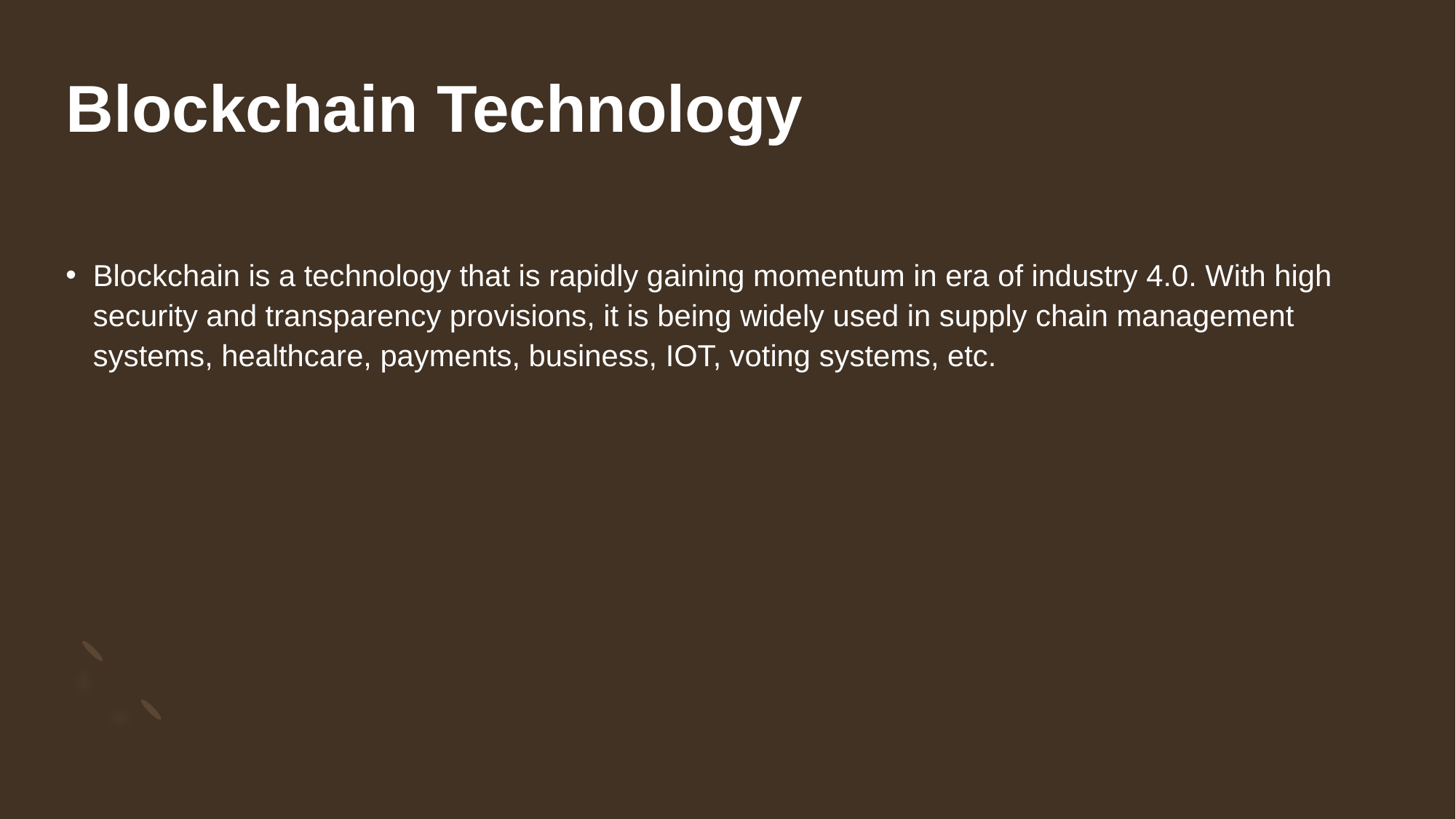

# Blockchain Technology
Blockchain is a technology that is rapidly gaining momentum in era of industry 4.0. With high security and transparency provisions, it is being widely used in supply chain management systems, healthcare, payments, business, IOT, voting systems, etc.